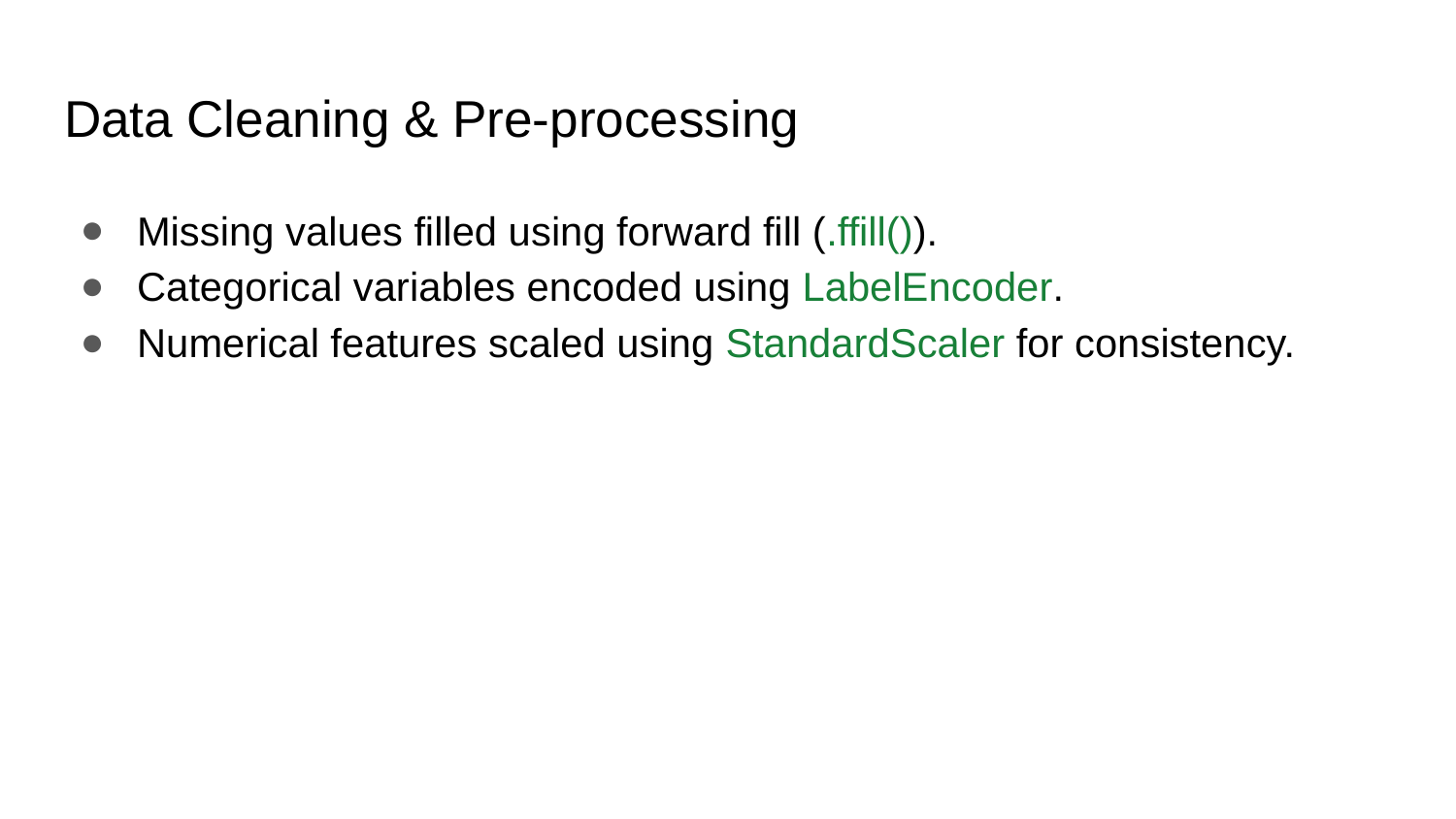

# Data Cleaning & Pre-processing
Missing values filled using forward fill (.ffill()).
Categorical variables encoded using LabelEncoder.
Numerical features scaled using StandardScaler for consistency.